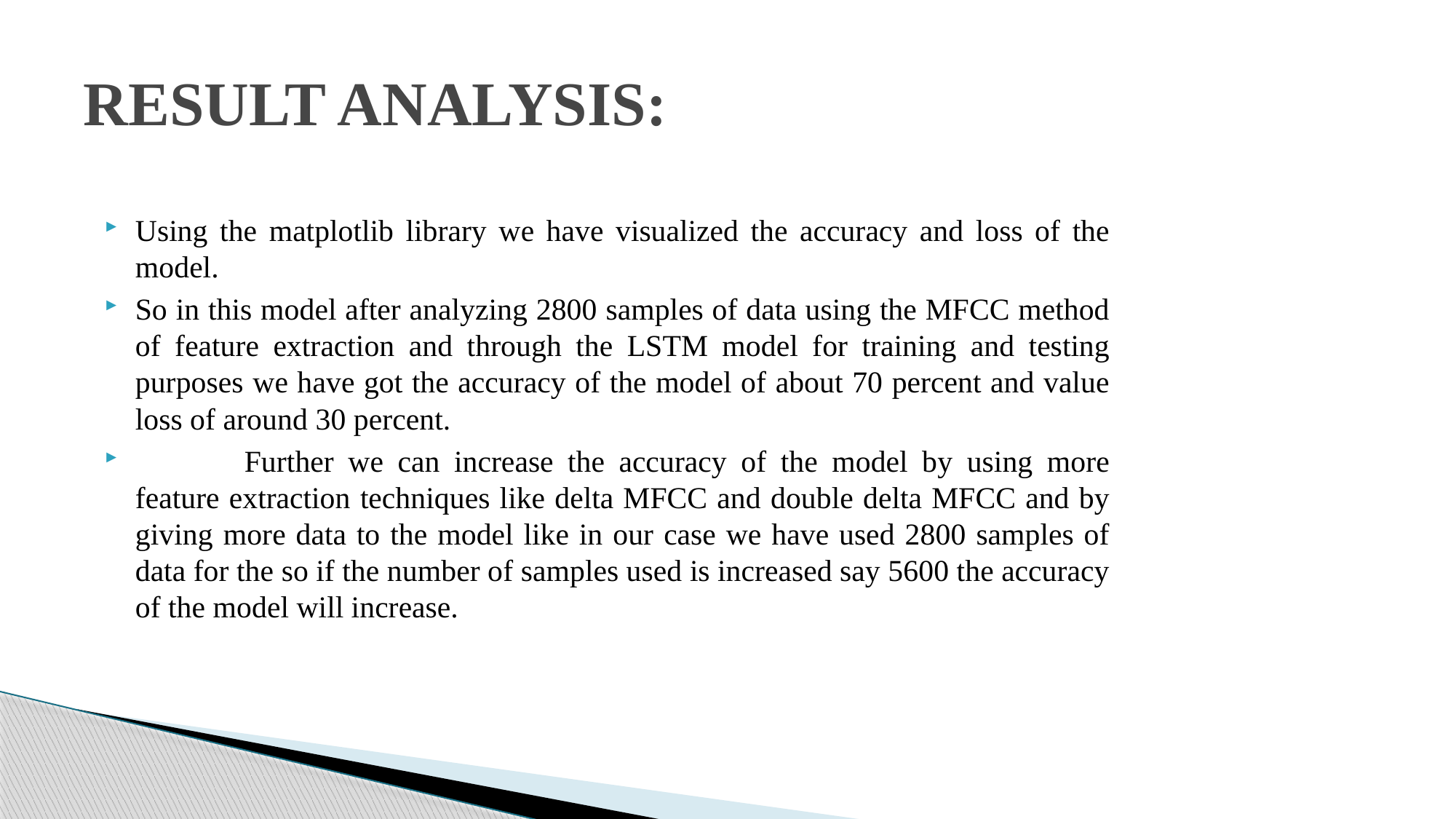

# RESULT ANALYSIS:
Using the matplotlib library we have visualized the accuracy and loss of the model.
So in this model after analyzing 2800 samples of data using the MFCC method of feature extraction and through the LSTM model for training and testing purposes we have got the accuracy of the model of about 70 percent and value loss of around 30 percent.
	Further we can increase the accuracy of the model by using more feature extraction techniques like delta MFCC and double delta MFCC and by giving more data to the model like in our case we have used 2800 samples of data for the so if the number of samples used is increased say 5600 the accuracy of the model will increase.